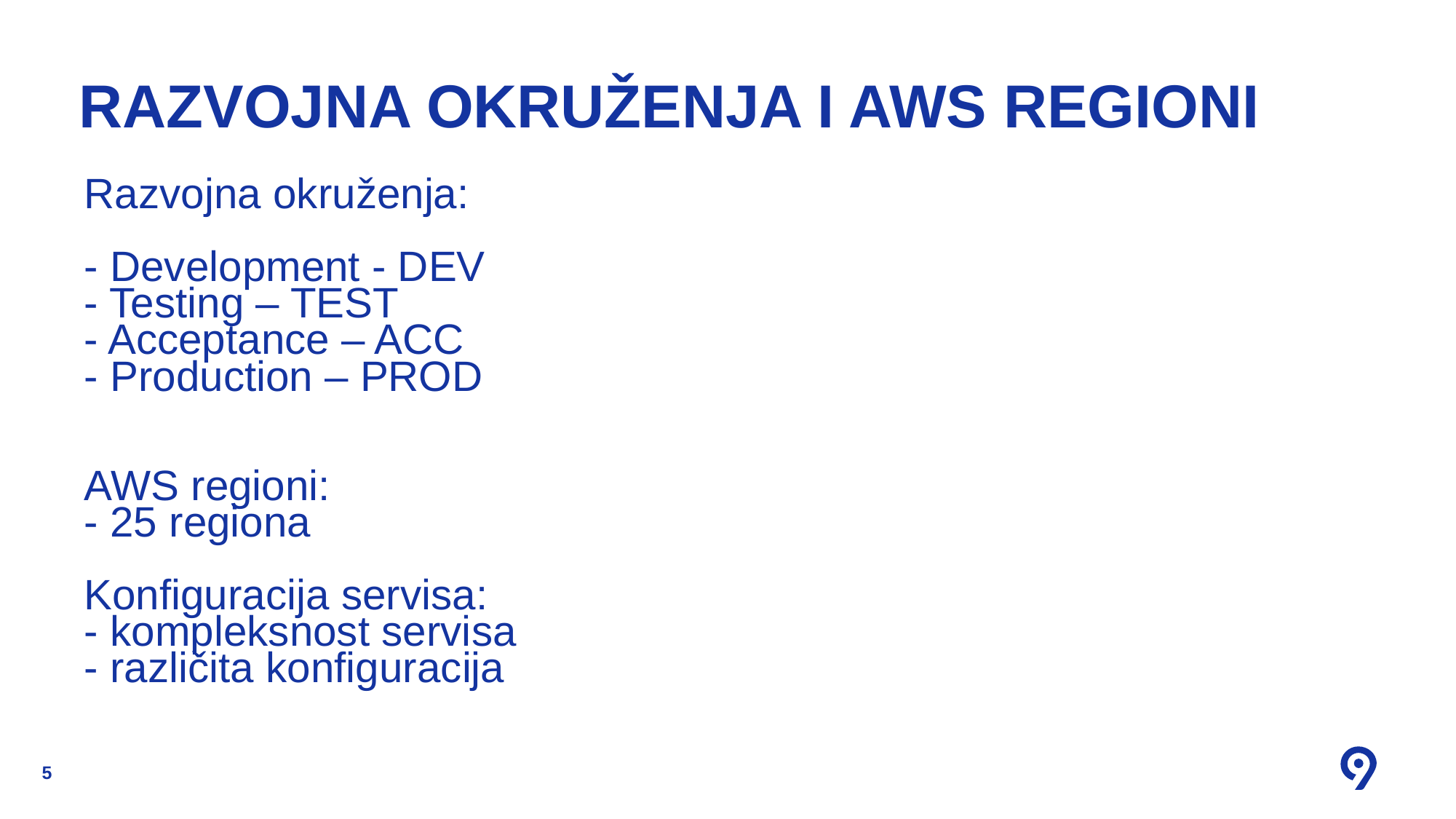

# Razvojna okruženja i AWS regioni
Razvojna okruženja:

- Development - DEV
- Testing – TEST
- Acceptance – ACC
- Production – PROD

AWS regioni:
- 25 regiona

Konfiguracija servisa:
- kompleksnost servisa
- različita konfiguracija

5